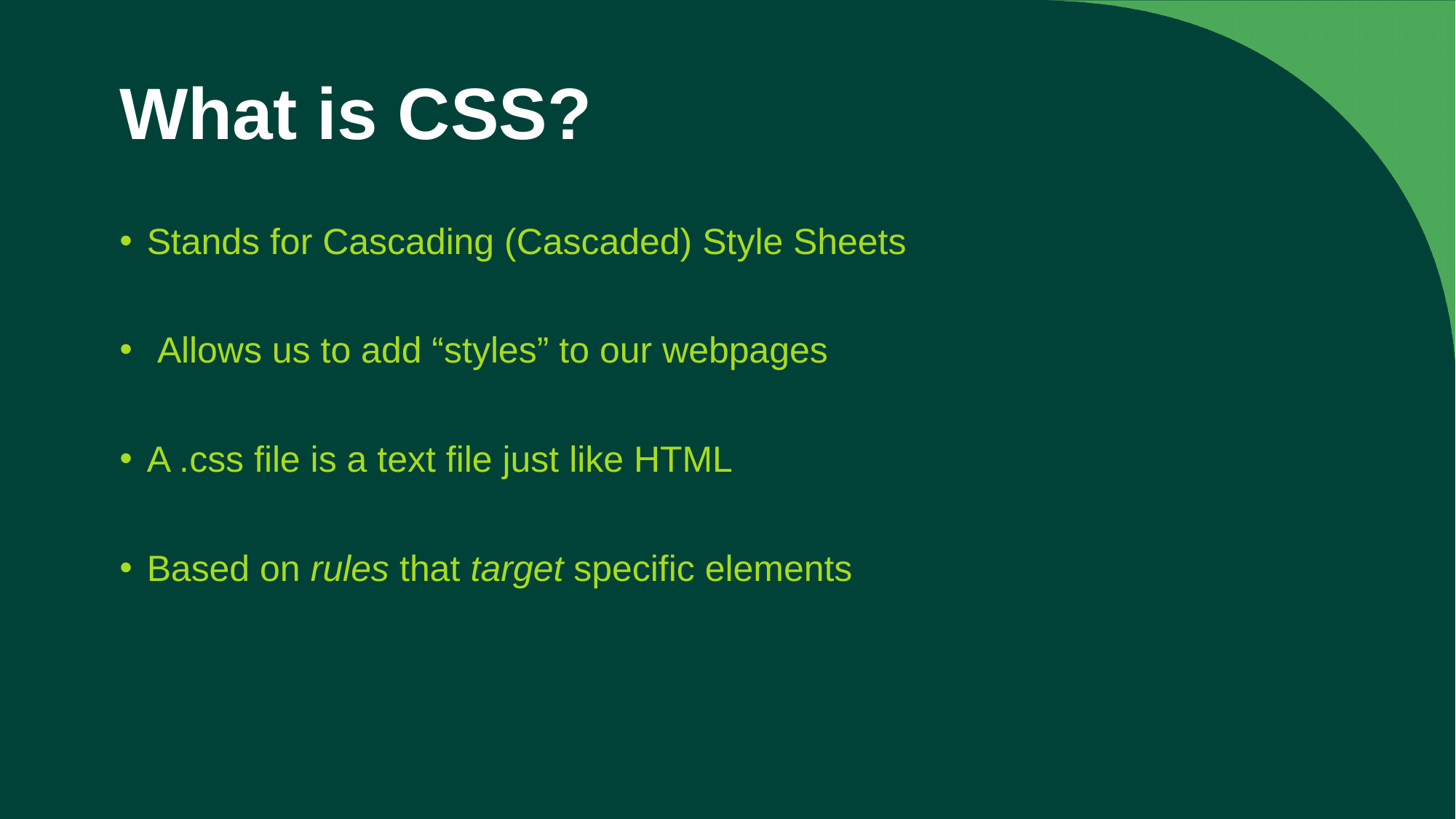

# What is CSS?
Stands for Cascading (Cascaded) Style Sheets​

 Allows us to add “styles” to our webpages

A .css file is a text file just like HTML​

Based on rules that target specific elements